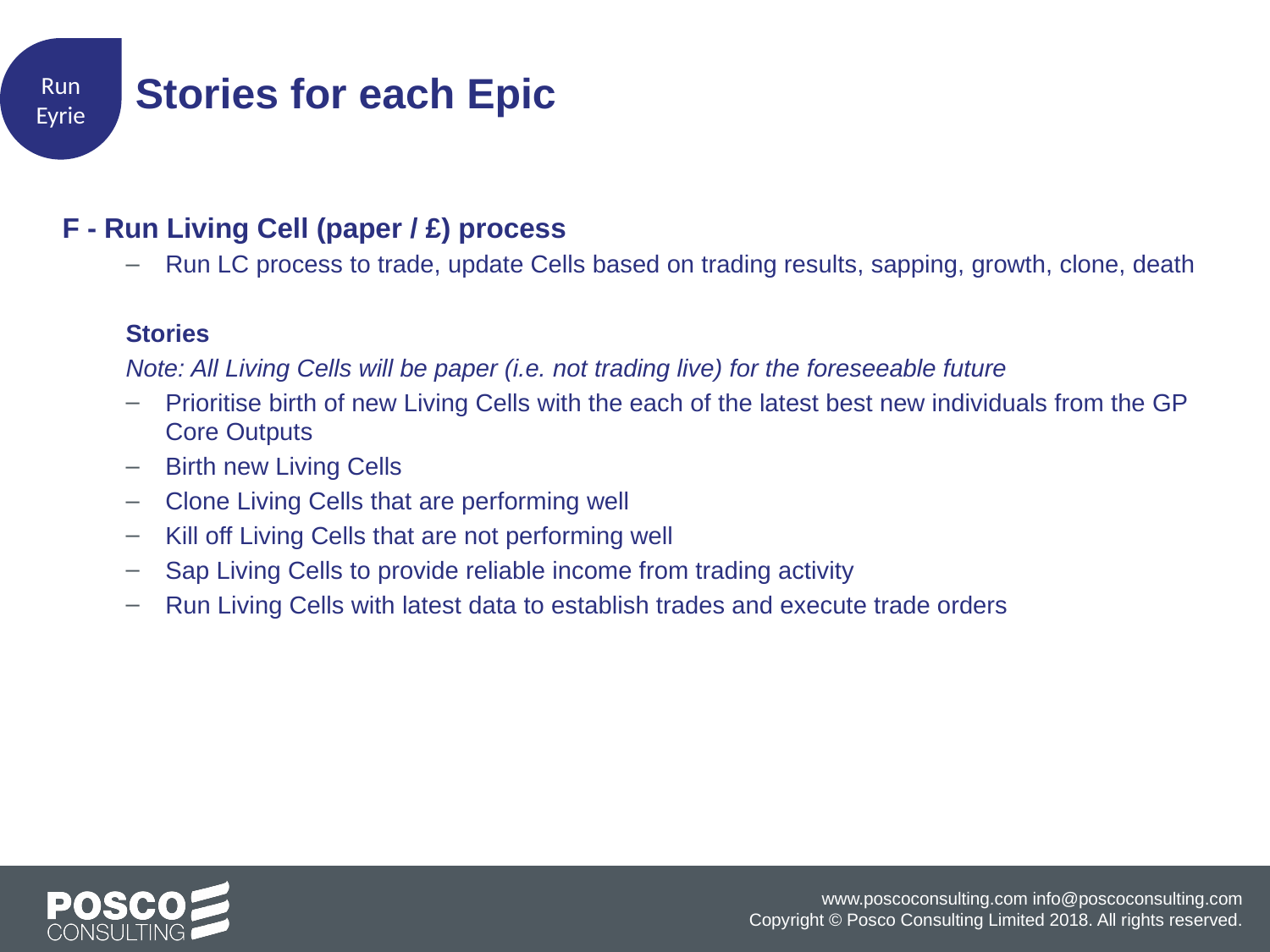

Run
Eyrie
     Stories for each Epic
F - Run Living Cell (paper / £) process
Run LC process to trade, update Cells based on trading results, sapping, growth, clone, death

Stories
Note: All Living Cells will be paper (i.e. not trading live) for the foreseeable future
Prioritise birth of new Living Cells with the each of the latest best new individuals from the GP Core Outputs
Birth new Living Cells
Clone Living Cells that are performing well
Kill off Living Cells that are not performing well
Sap Living Cells to provide reliable income from trading activity
Run Living Cells with latest data to establish trades and execute trade orders